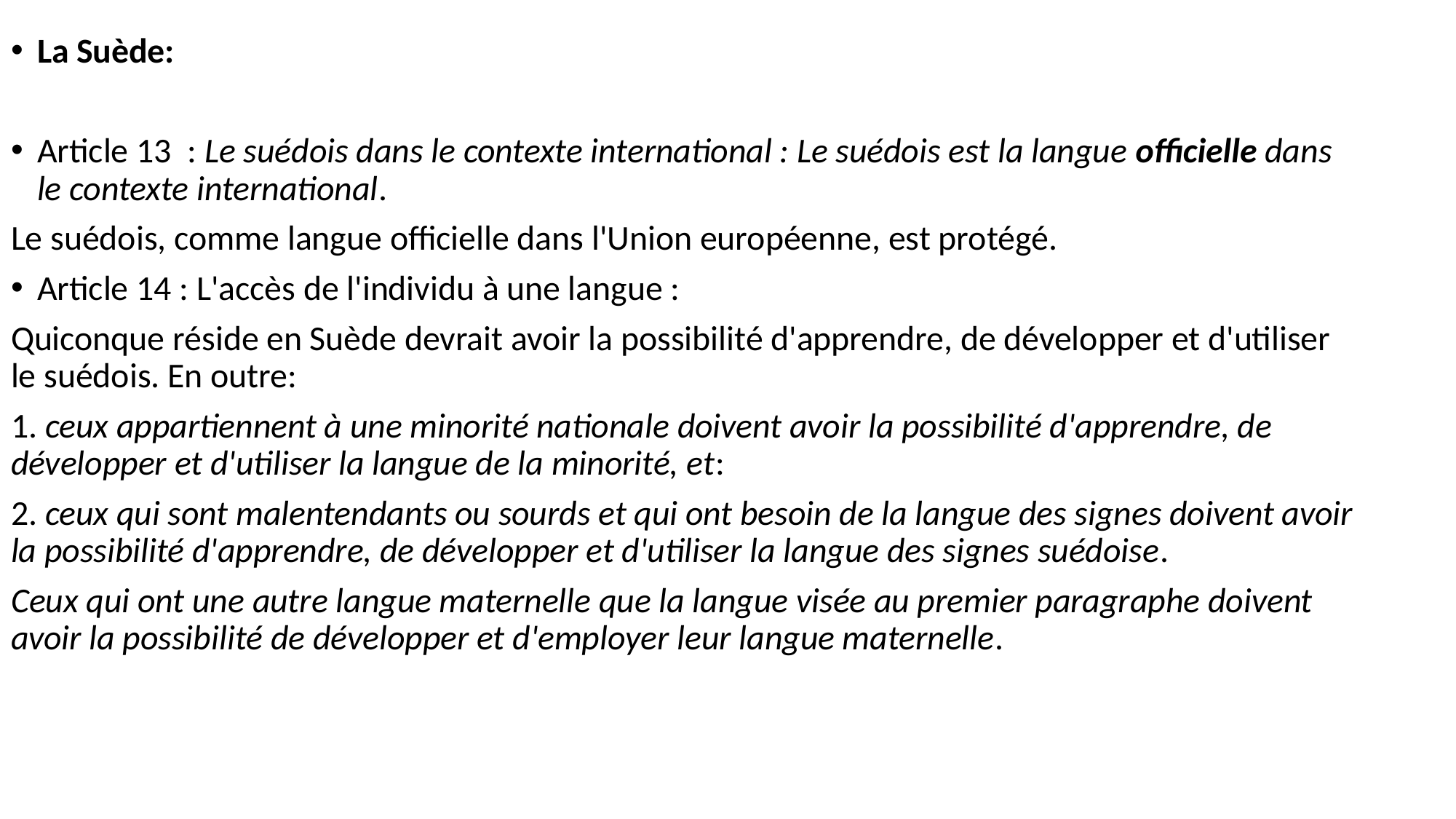

La Suède:

Article 13  : Le suédois dans le contexte international : Le suédois est la langue officielle dans le contexte international.
Le suédois, comme langue officielle dans l'Union européenne, est protégé.
Article 14 : L'accès de l'individu à une langue :
Quiconque réside en Suède devrait avoir la possibilité d'apprendre, de développer et d'utiliser le suédois. En outre:
1. ceux appartiennent à une minorité nationale doivent avoir la possibilité d'apprendre, de développer et d'utiliser la langue de la minorité, et:
2. ceux qui sont malentendants ou sourds et qui ont besoin de la langue des signes doivent avoir la possibilité d'apprendre, de développer et d'utiliser la langue des signes suédoise.
Ceux qui ont une autre langue maternelle que la langue visée au premier paragraphe doivent avoir la possibilité de développer et d'employer leur langue maternelle.